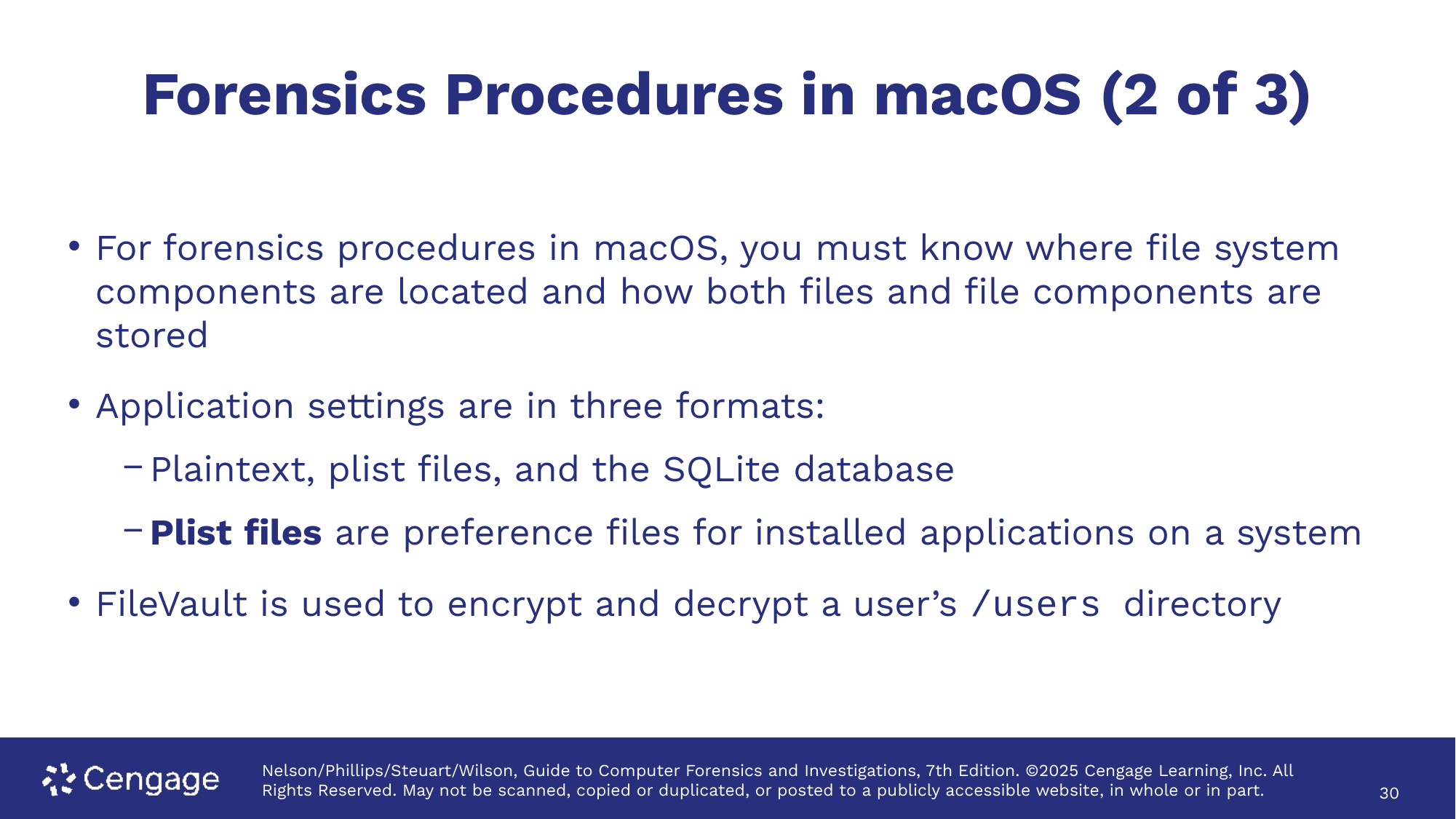

# Forensics Procedures in macOS (2 of 3)
For forensics procedures in macOS, you must know where file system components are located and how both files and file components are stored
Application settings are in three formats:
Plaintext, plist files, and the SQLite database
Plist files are preference files for installed applications on a system
FileVault is used to encrypt and decrypt a user’s /users directory